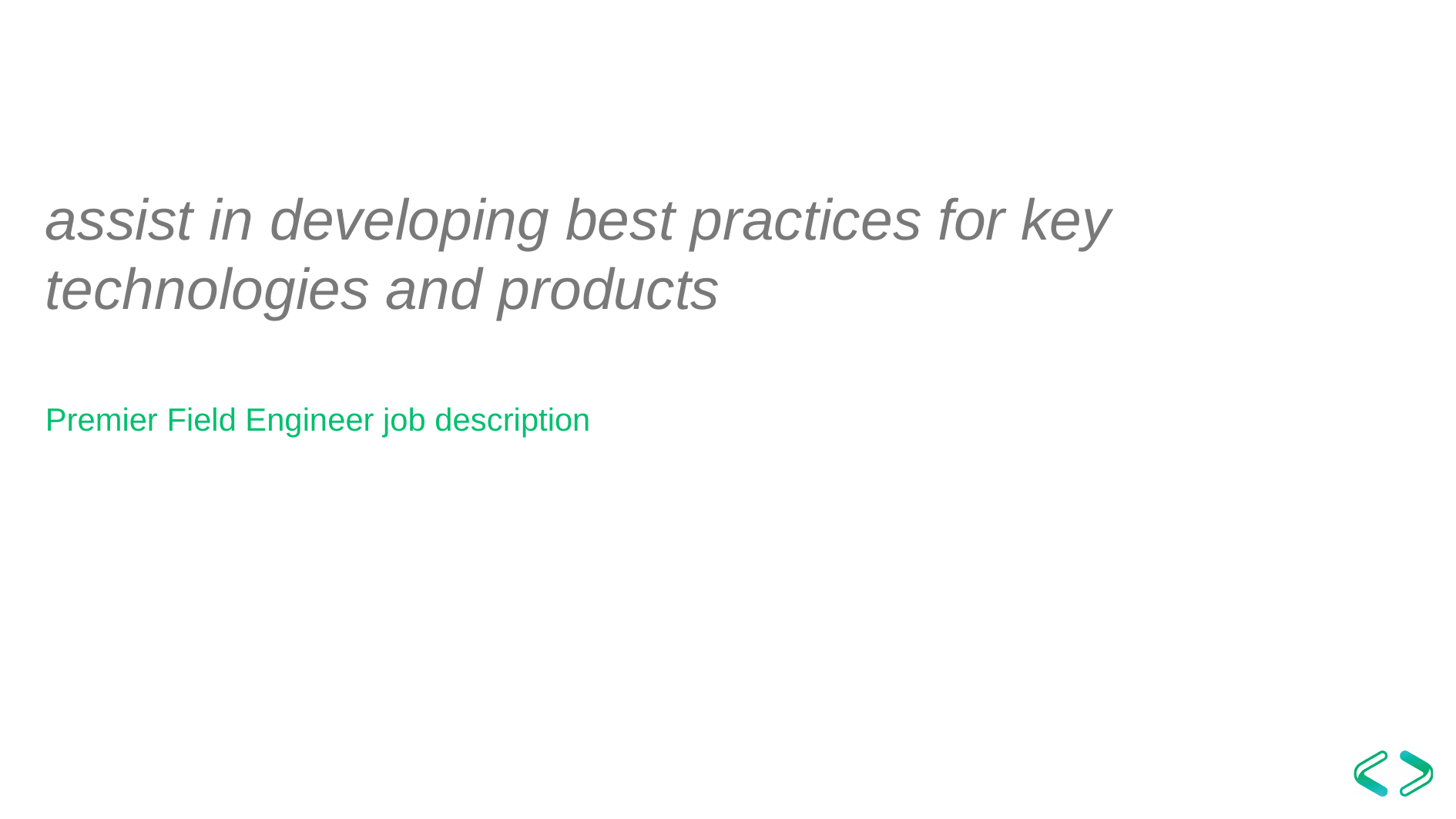

assist in developing best practices for key technologies and products

Premier Field Engineer job description